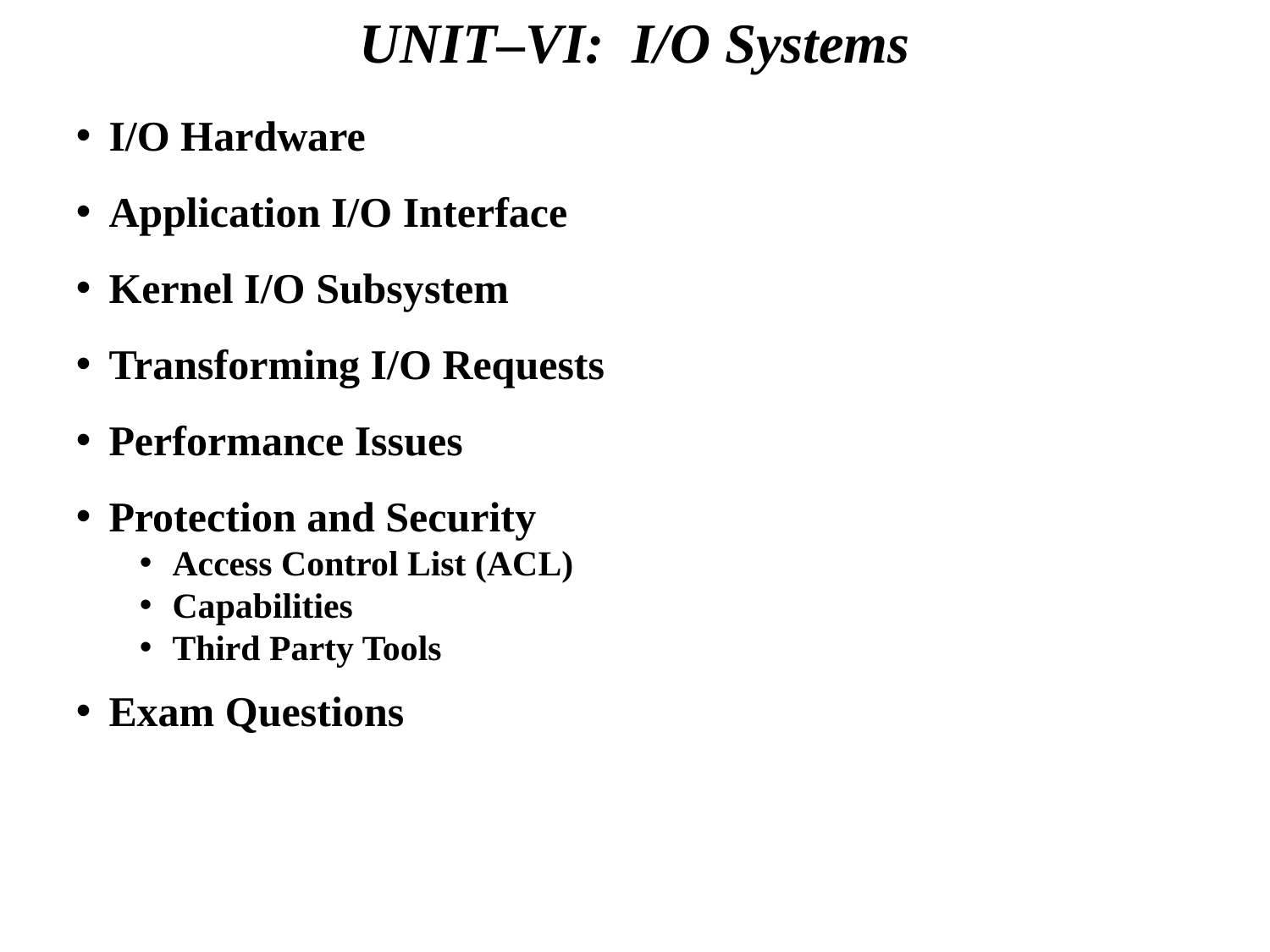

UNIT–VI:  I/O Systems
I/O Hardware
Application I/O Interface
Kernel I/O Subsystem
Transforming I/O Requests
Performance Issues

Protection and Security
Access Control List (ACL)
Capabilities
Third Party Tools

Exam Questions